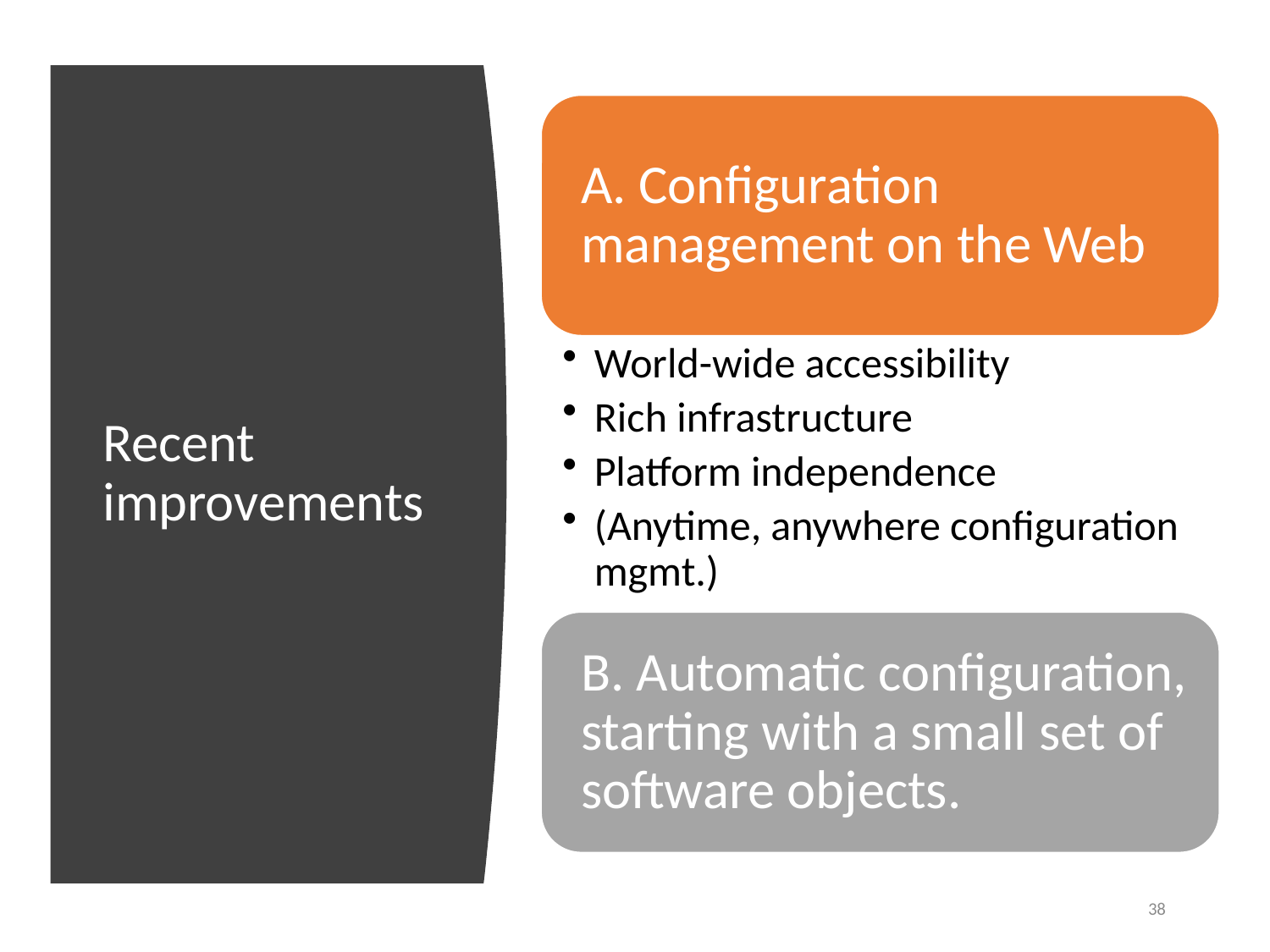

A. Configuration management on the Web
World-wide accessibility
Rich infrastructure
Platform independence
(Anytime, anywhere configuration mgmt.)
B. Automatic configuration, starting with a small set of software objects.

Recent improvements
38